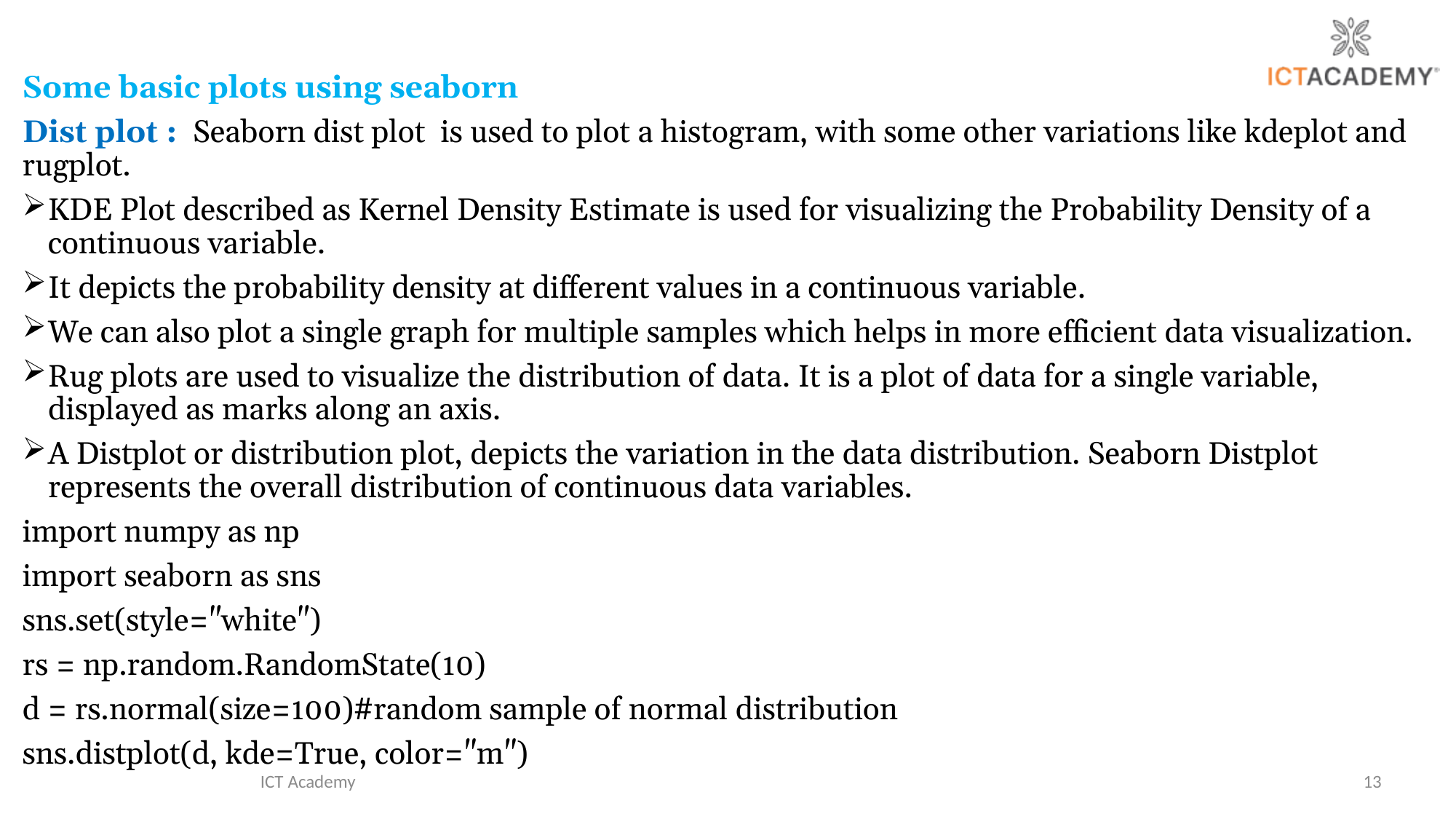

Some basic plots using seaborn
Dist plot :  Seaborn dist plot  is used to plot a histogram, with some other variations like kdeplot and rugplot.
KDE Plot described as Kernel Density Estimate is used for visualizing the Probability Density of a continuous variable.
It depicts the probability density at different values in a continuous variable.
We can also plot a single graph for multiple samples which helps in more efficient data visualization.
Rug plots are used to visualize the distribution of data. It is a plot of data for a single variable, displayed as marks along an axis.
A Distplot or distribution plot, depicts the variation in the data distribution. Seaborn Distplot represents the overall distribution of continuous data variables.
import numpy as np
import seaborn as sns
sns.set(style="white")
rs = np.random.RandomState(10)
d = rs.normal(size=100)#random sample of normal distribution
sns.distplot(d, kde=True, color="m")
ICT Academy
13